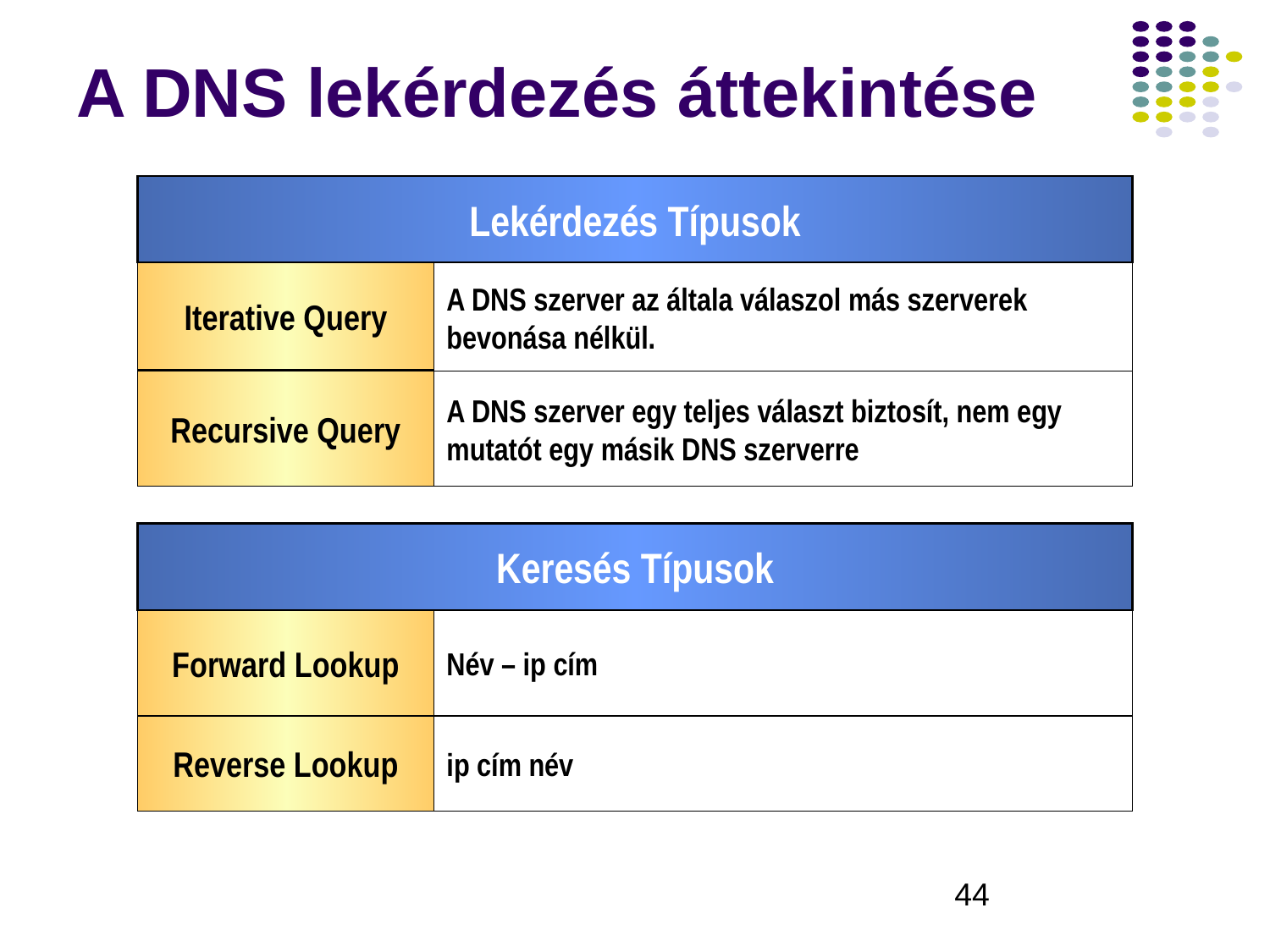

# A DNS lekérdezés áttekintése
Lekérdezés Típusok
Iterative Query
A DNS szerver az általa válaszol más szerverek
bevonása nélkül.
Recursive Query
A DNS szerver egy teljes választ biztosít, nem egy
mutatót egy másik DNS szerverre
Keresés Típusok
Forward Lookup
Név – ip cím
Reverse Lookup
ip cím név
44